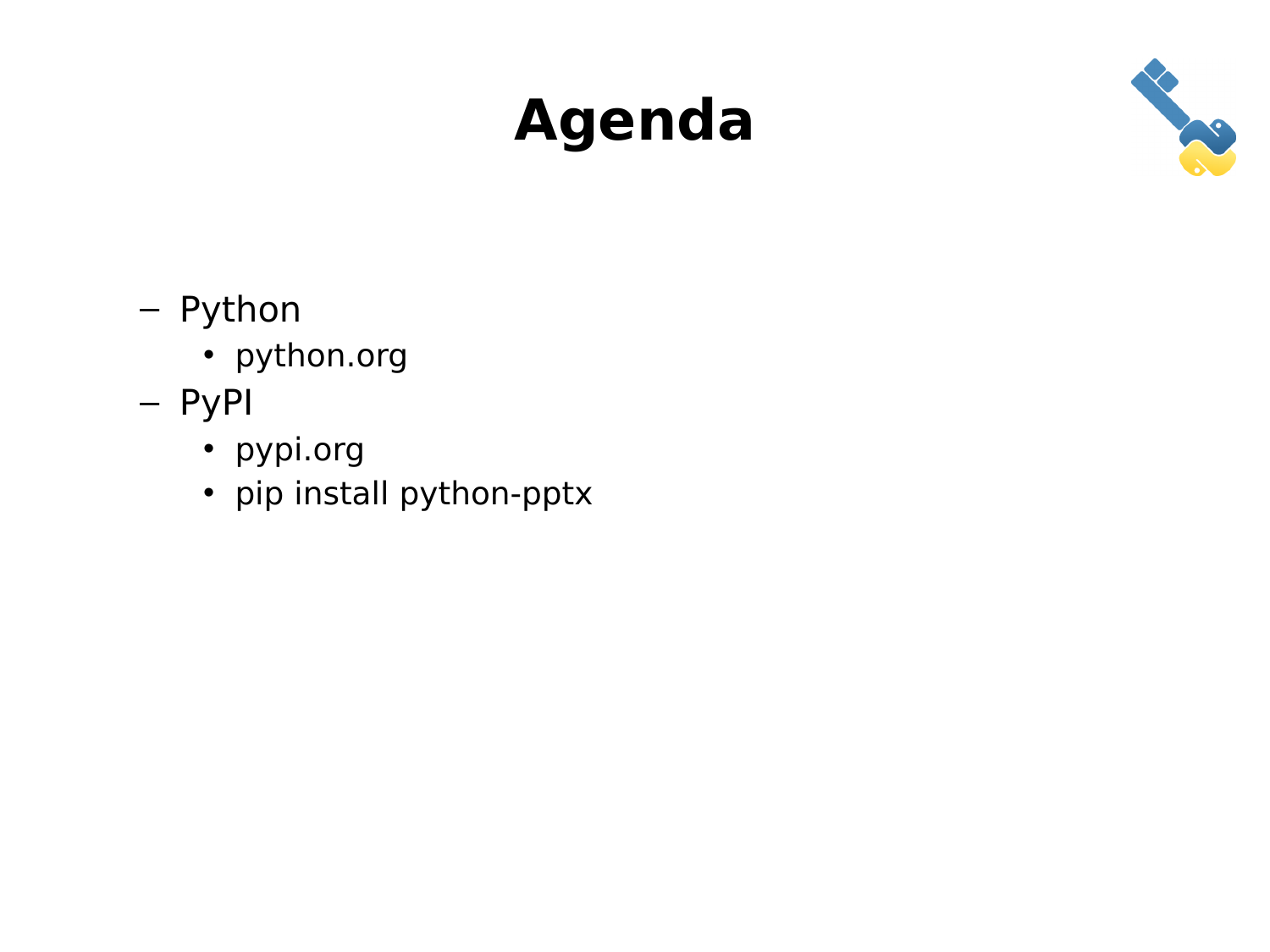

# Agenda
Installation
Python
python.org
PyPI
pypi.org
pip install python-pptx